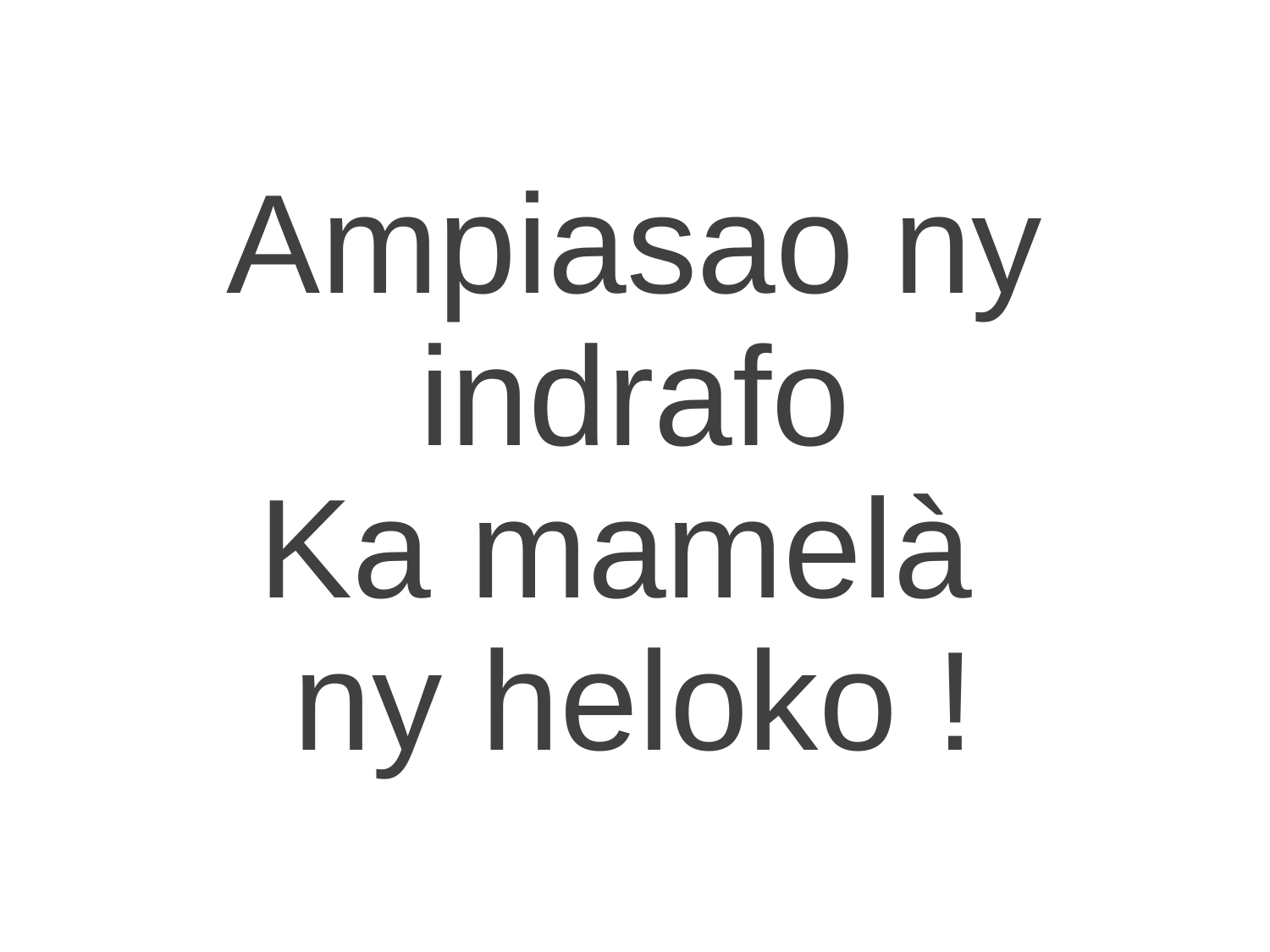

Ampiasao ny indrafo
Ka mamelà
ny heloko !